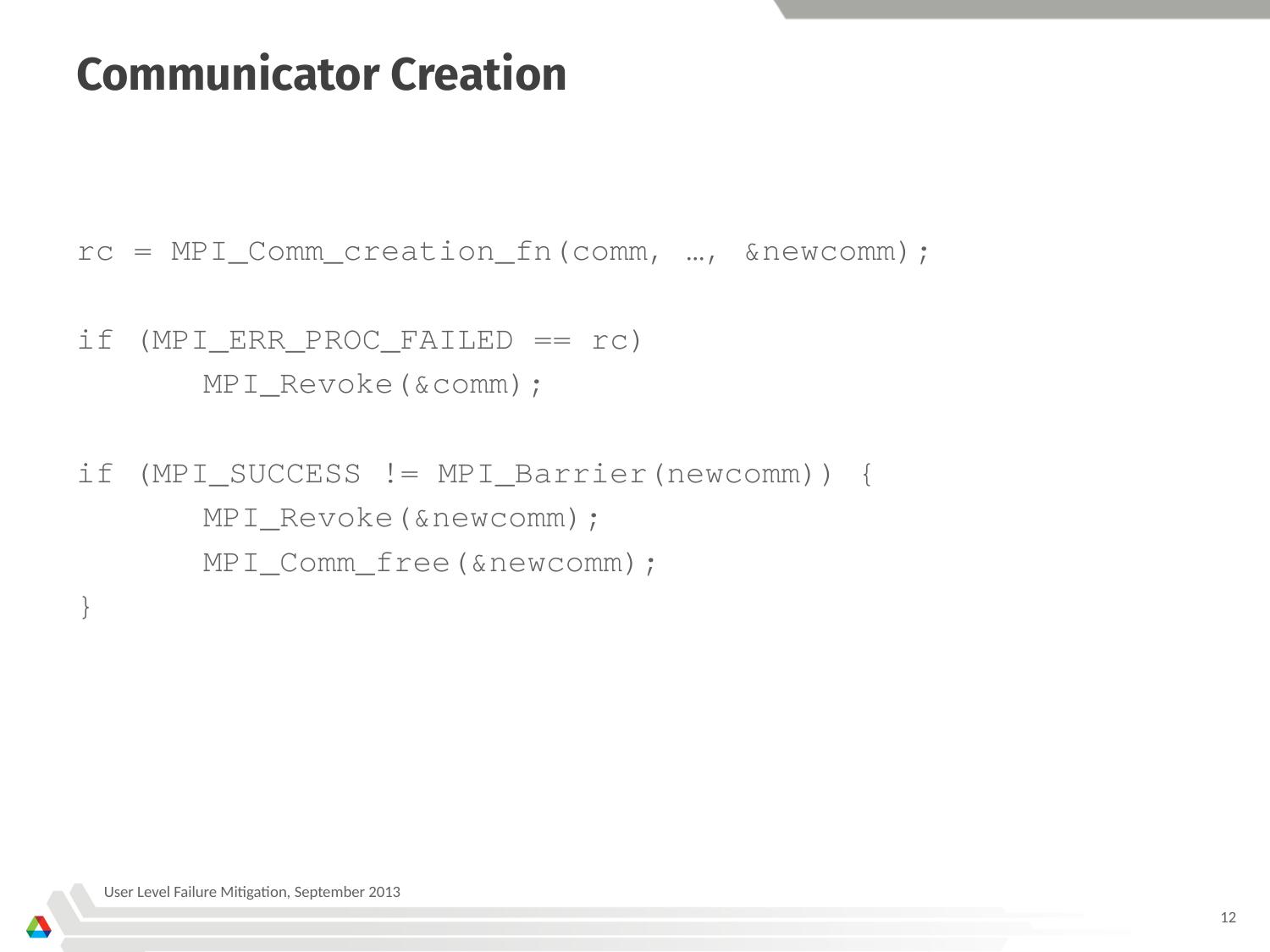

# Communicator Creation
rc = MPI_Comm_creation_fn(comm, …, &newcomm);

if (MPI_ERR_PROC_FAILED == rc)
	MPI_Revoke(&comm);

if (MPI_SUCCESS != MPI_Barrier(newcomm)) {
	MPI_Revoke(&newcomm);
	MPI_Comm_free(&newcomm);
}

User Level Failure Mitigation, September 2013
12